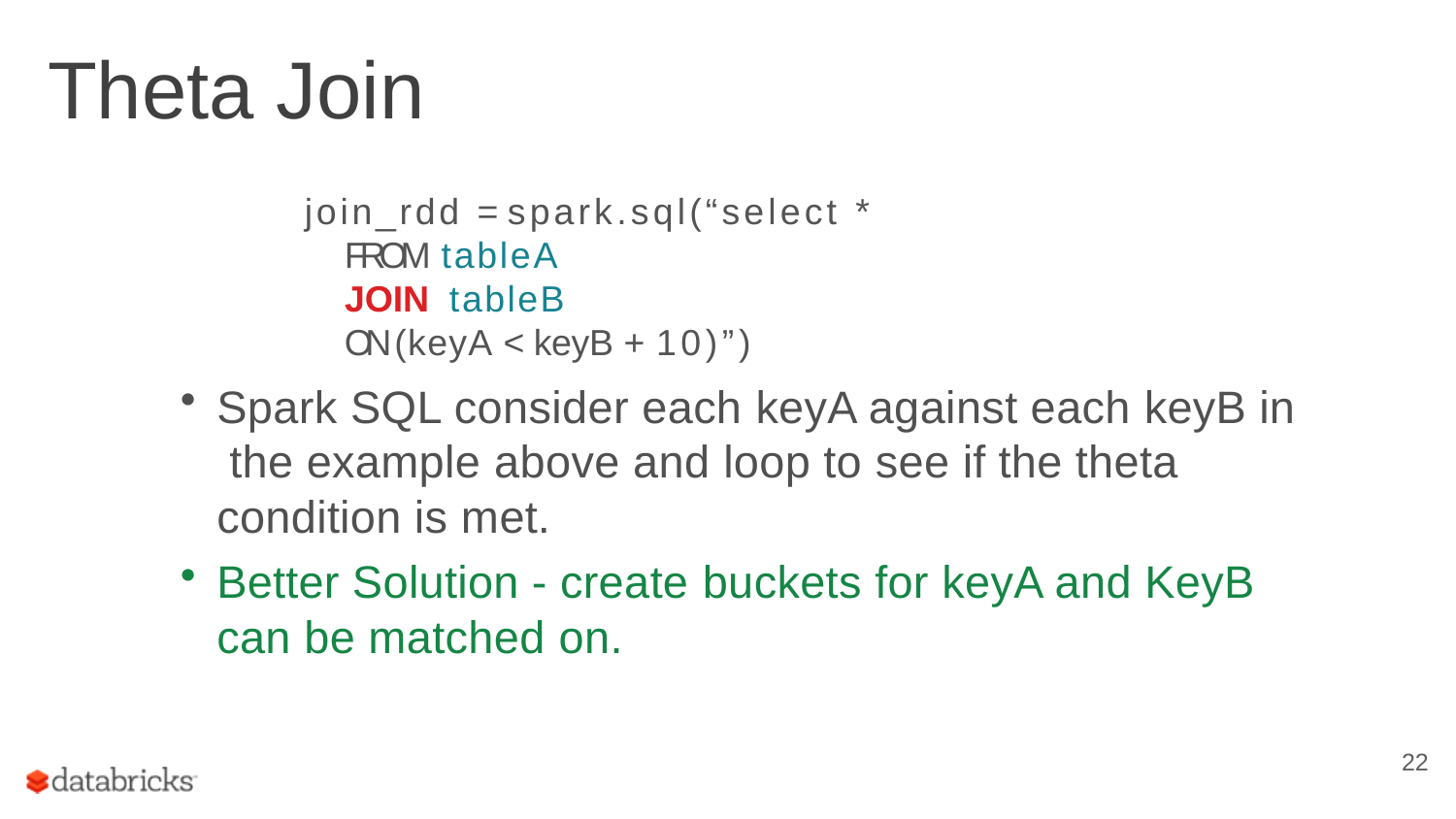

# Theta Join
join_rdd = spark.sql(“select *
FROM tableA
JOIN tableB
ON (keyA < keyB + 10)”)
Spark SQL consider each keyA against each keyB in  the example above and loop to see if the theta  condition is met.
Better Solution - create buckets for keyA and KeyB
can be matched on.
22